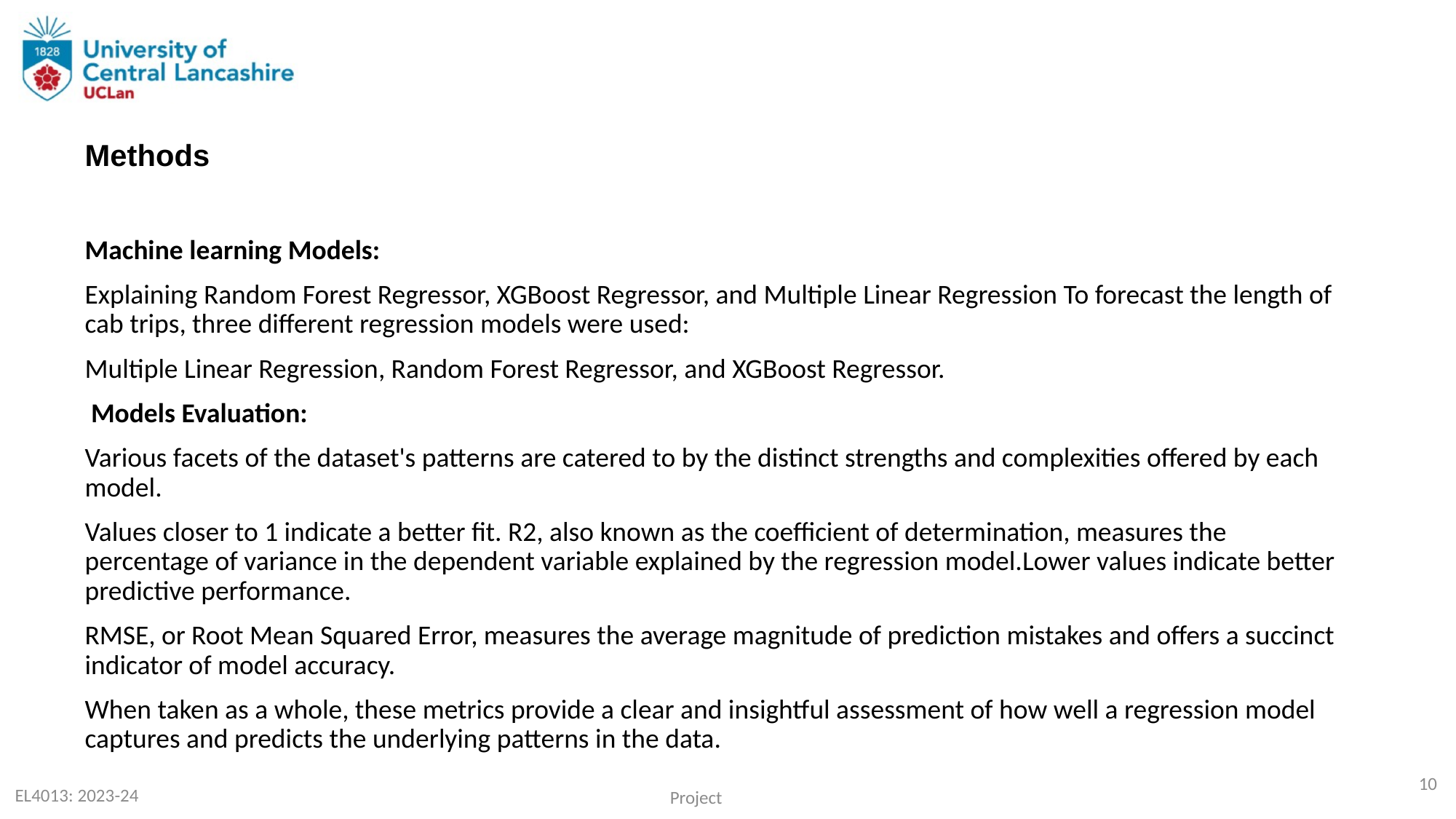

Methods

Machine learning Models:
Explaining Random Forest Regressor, XGBoost Regressor, and Multiple Linear Regression To forecast the length of cab trips, three different regression models were used:
Multiple Linear Regression, Random Forest Regressor, and XGBoost Regressor.
 Models Evaluation:
Various facets of the dataset's patterns are catered to by the distinct strengths and complexities offered by each model.
Values closer to 1 indicate a better fit. R2, also known as the coefficient of determination, measures the percentage of variance in the dependent variable explained by the regression model.Lower values indicate better predictive performance.
RMSE, or Root Mean Squared Error, measures the average magnitude of prediction mistakes and offers a succinct indicator of model accuracy.
When taken as a whole, these metrics provide a clear and insightful assessment of how well a regression model captures and predicts the underlying patterns in the data.

10

EL4013: 2023-24
Project